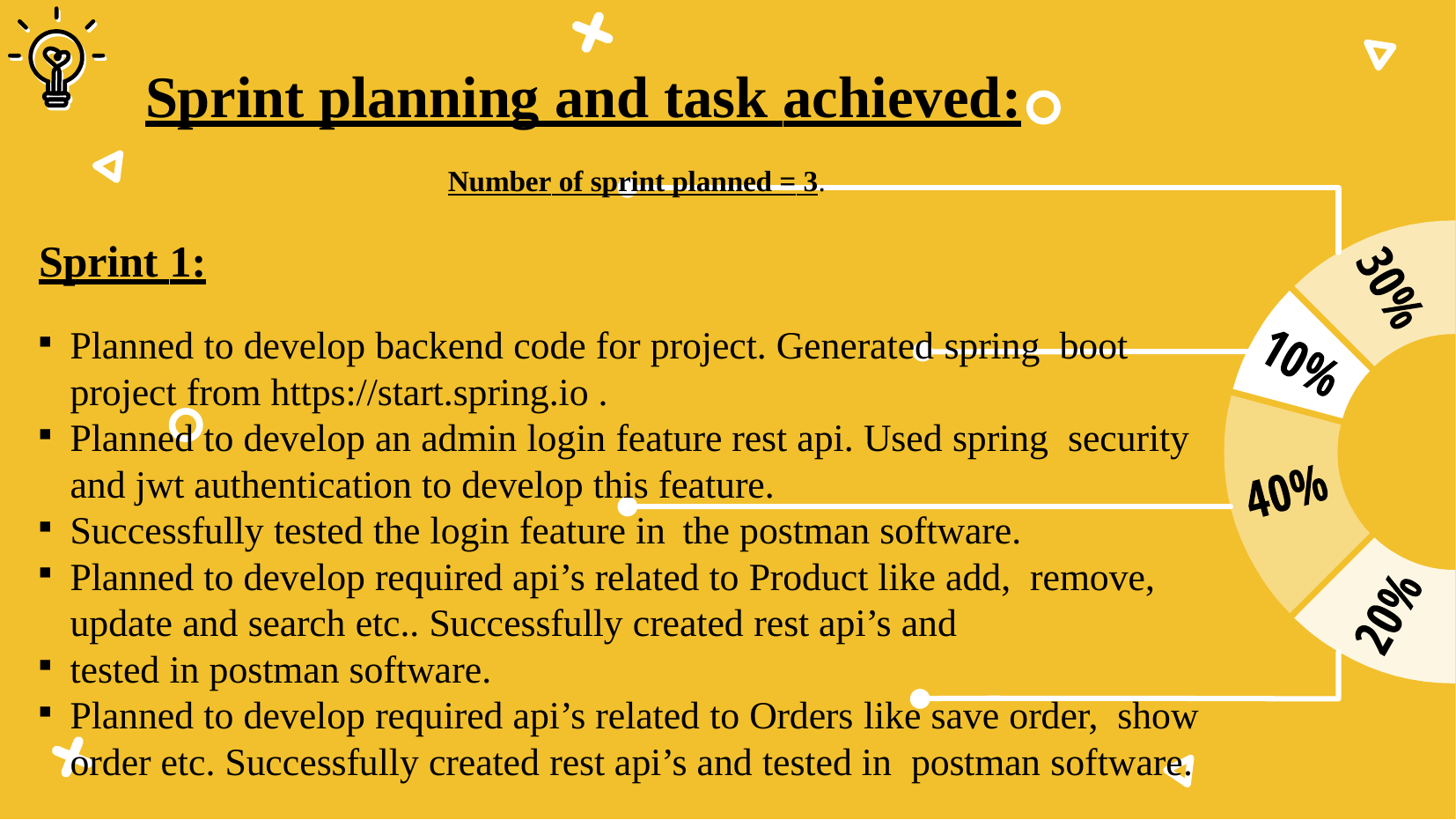

Sprint planning and task achieved:
Number of sprint planned = 3.

Sprint 1:

Planned to develop backend code for project. Generated spring  boot project from https://start.spring.io .
Planned to develop an admin login feature rest api. Used spring  security and jwt authentication to develop this feature.
Successfully tested the login feature in the postman software.
Planned to develop required api’s related to Product like add,  remove, update and search etc.. Successfully created rest api’s and
tested in postman software.
Planned to develop required api’s related to Orders like save order,  show order etc. Successfully created rest api’s and tested in  postman software.